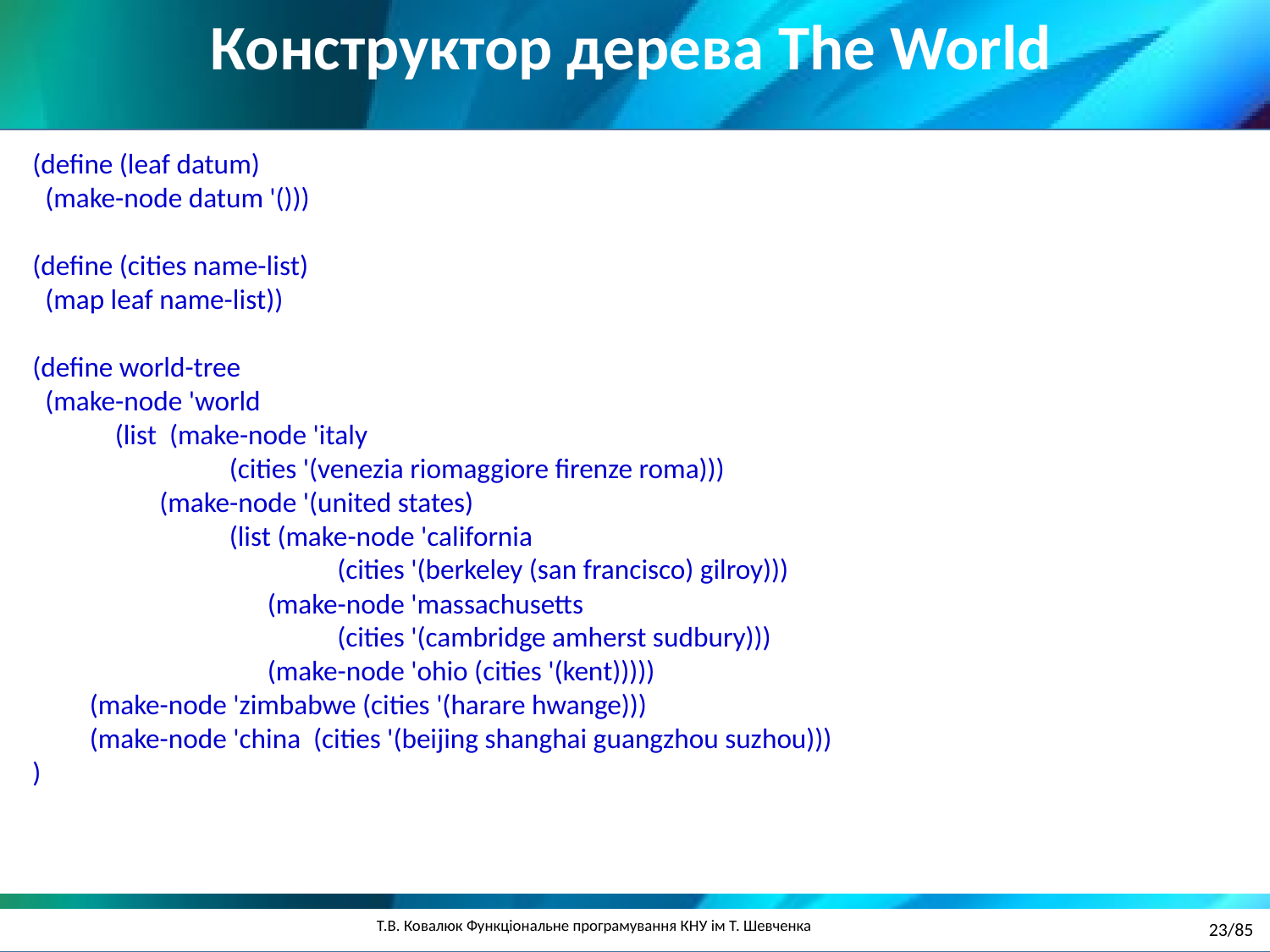

Конструктор дерева The World
(define (leaf datum)
  (make-node datum '()))

(define (cities name-list)
  (map leaf name-list))

(define world-tree
  (make-node 'world
             (list  (make-node 'italy
                               (cities '(venezia riomaggiore firenze roma)))
                    (make-node '(united states)
                               (list (make-node 'california
                                                (cities '(berkeley (san francisco) gilroy)))
                                     (make-node 'massachusetts
                                                (cities '(cambridge amherst sudbury)))
                                     (make-node 'ohio (cities '(kent)))))
         (make-node 'zimbabwe (cities '(harare hwange)))
         (make-node 'china  (cities '(beijing shanghai guangzhou suzhou)))
)
23/85